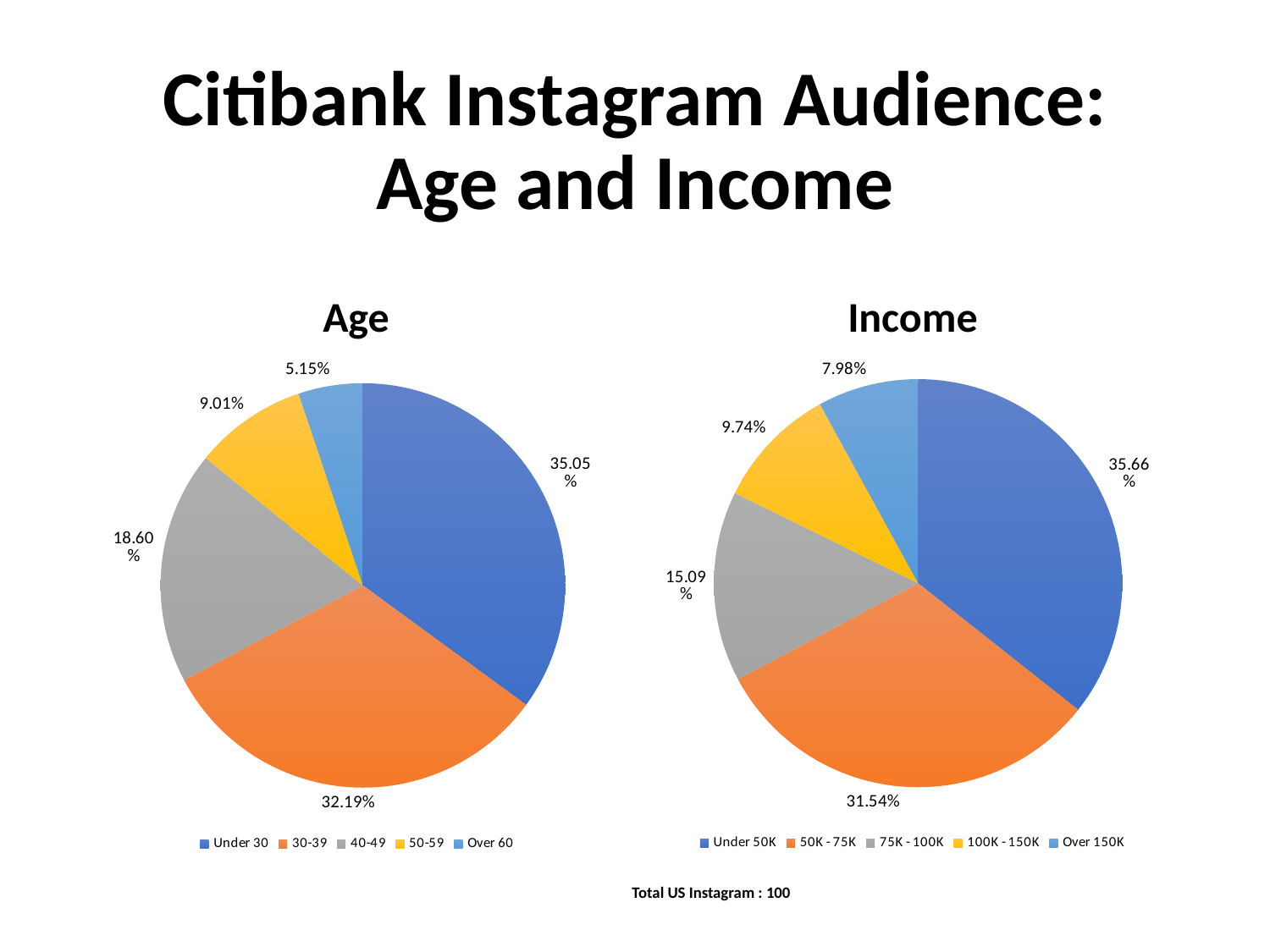

# Citibank Instagram Audience: Age and Income
Age
Income

### Chart

| Category | Income |
|---|---|
| Under 50K | 0.3566 |
| 50K - 75K | 0.3154 |
| 75K - 100K | 0.1509 |
| 100K - 150K | 0.0974 |
| Over 150K | 0.0798 |

### Chart

| Category | Age |
|---|---|
| Under 30 | 0.3505 |
| 30-39 | 0.3219 |
| 40-49 | 0.186 |
| 50-59 | 0.0901 |
| Over 60 | 0.0515 |
Total US Instagram : 100